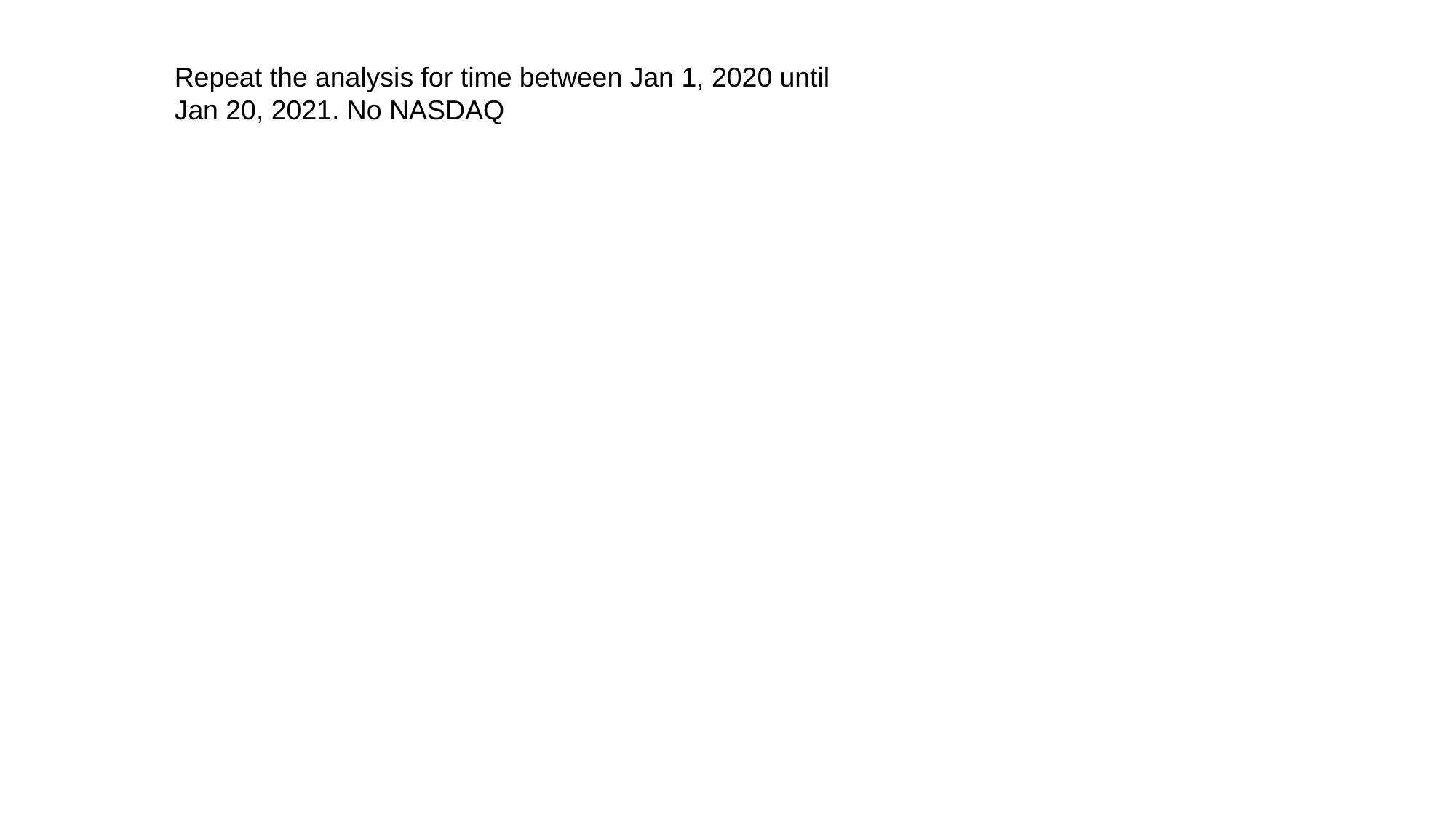

Repeat the analysis for time between Jan 1, 2020 until Jan 20, 2021. No NASDAQ